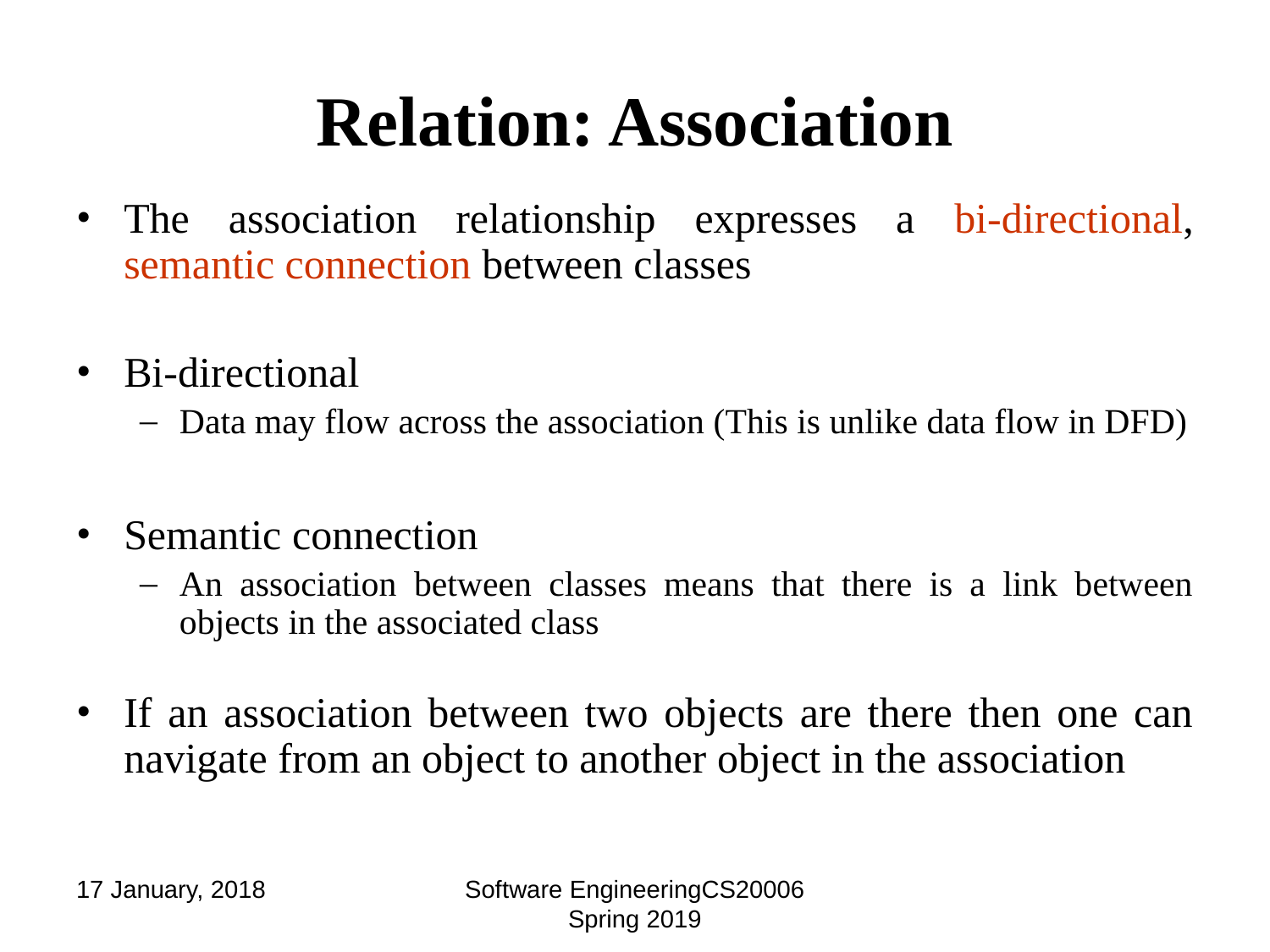

# Relation: Association
The association relationship expresses a bi-directional, semantic connection between classes

Bi-directional
Data may flow across the association (This is unlike data flow in DFD)

Semantic connection
An association between classes means that there is a link between objects in the associated class

If an association between two objects are there then one can navigate from an object to another object in the association
17 January, 2018
Software EngineeringCS20006 Spring 2019